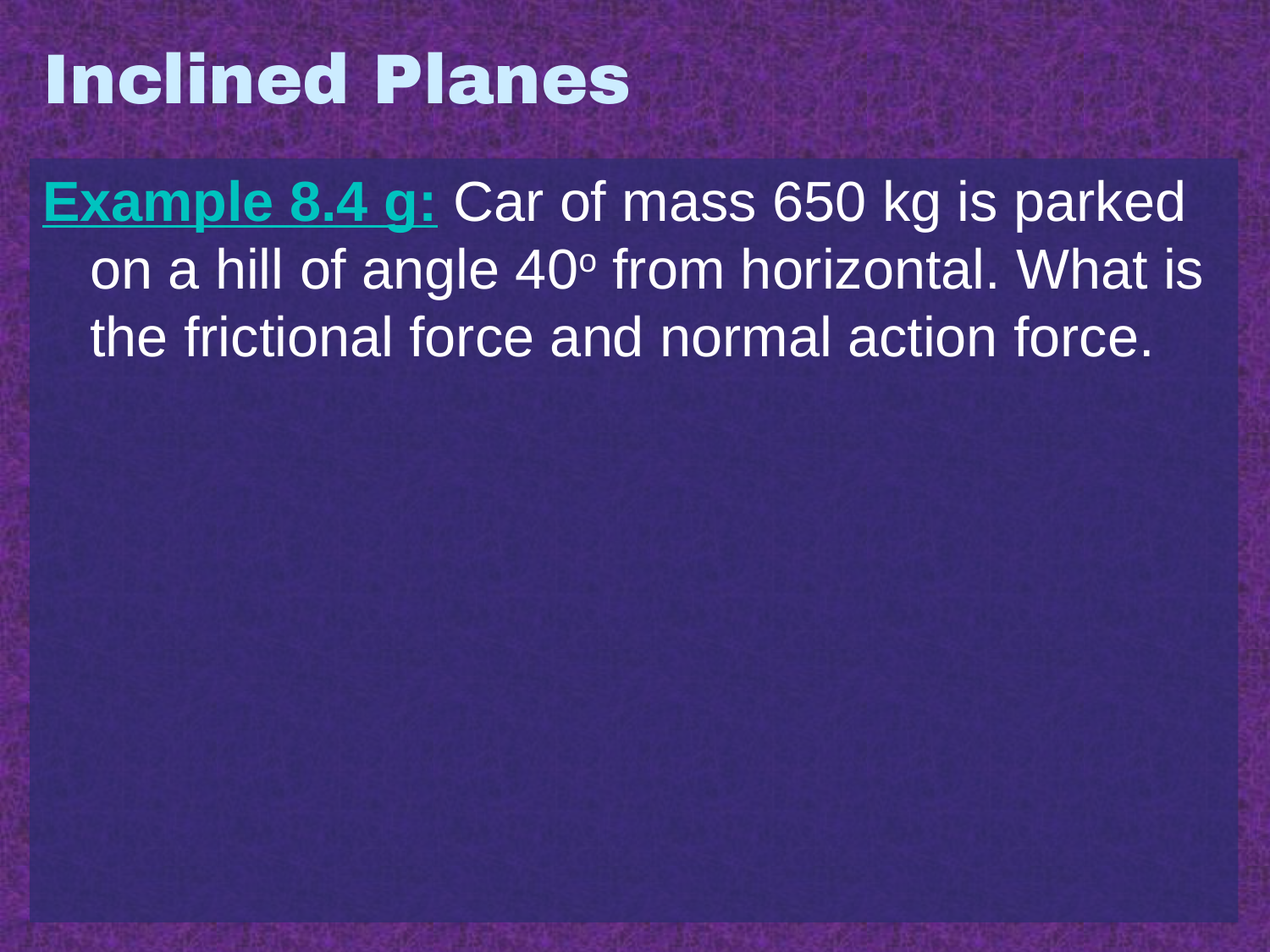

# Inclined Planes
Example 8.4 g: Car of mass 650 kg is parked on a hill of angle 40o from horizontal. What is the frictional force and normal action force.